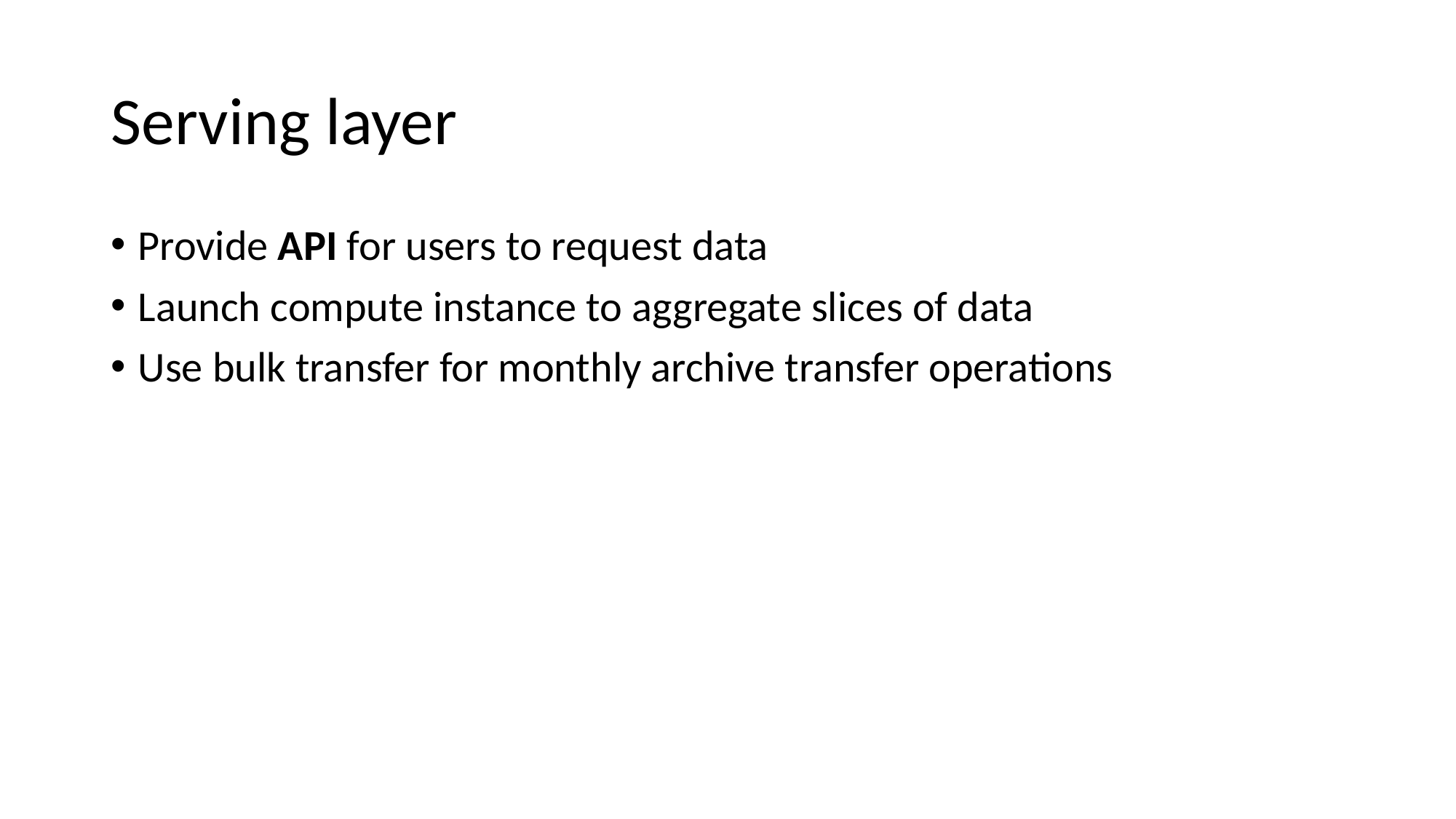

# Serving layer
Provide API for users to request data
Launch compute instance to aggregate slices of data
Use bulk transfer for monthly archive transfer operations